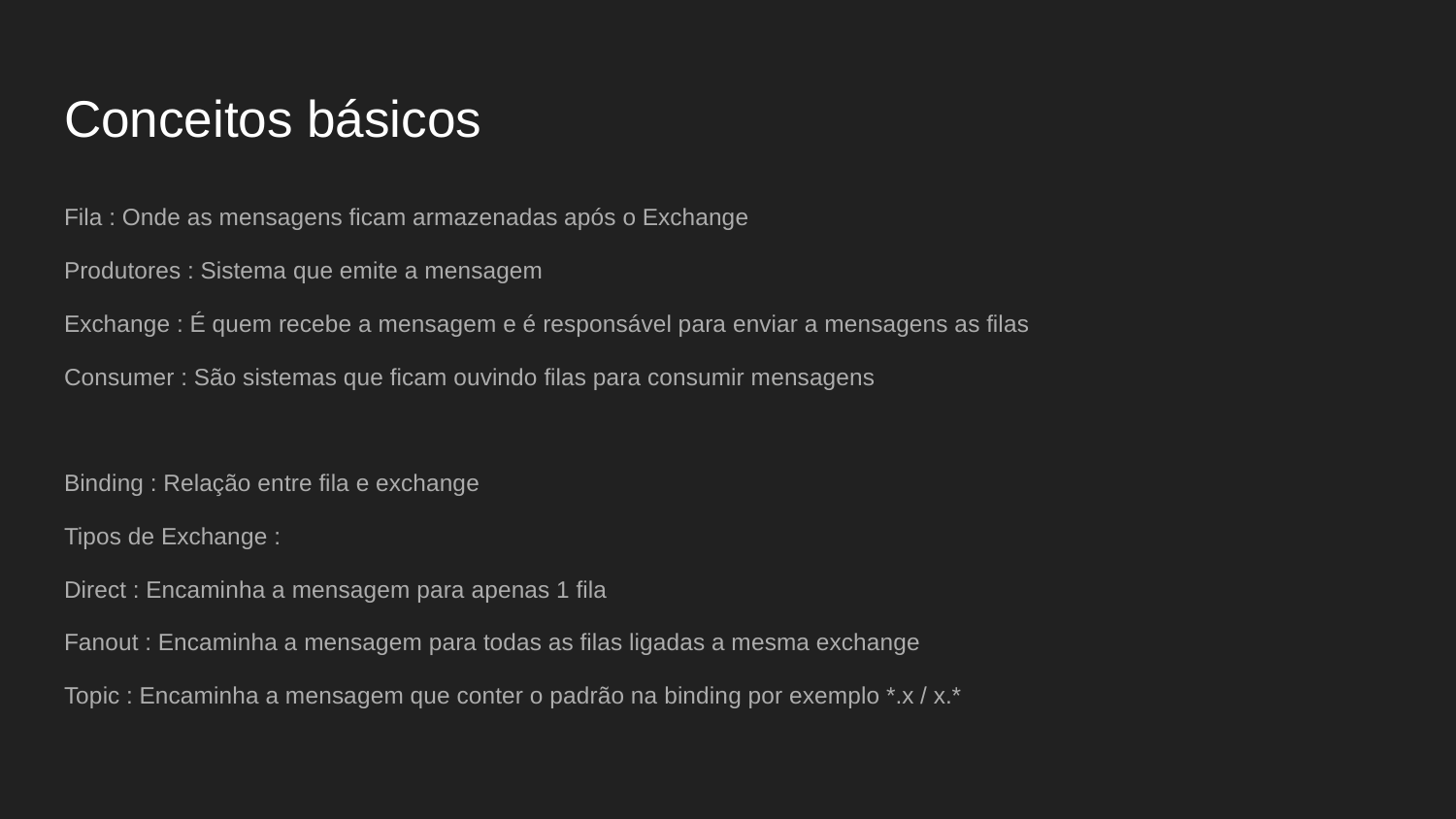

# Conceitos básicos
Fila : Onde as mensagens ficam armazenadas após o Exchange
Produtores : Sistema que emite a mensagem
Exchange : É quem recebe a mensagem e é responsável para enviar a mensagens as filas
Consumer : São sistemas que ficam ouvindo filas para consumir mensagens

Binding : Relação entre fila e exchange
Tipos de Exchange :
Direct : Encaminha a mensagem para apenas 1 fila
Fanout : Encaminha a mensagem para todas as filas ligadas a mesma exchange
Topic : Encaminha a mensagem que conter o padrão na binding por exemplo *.x / x.*